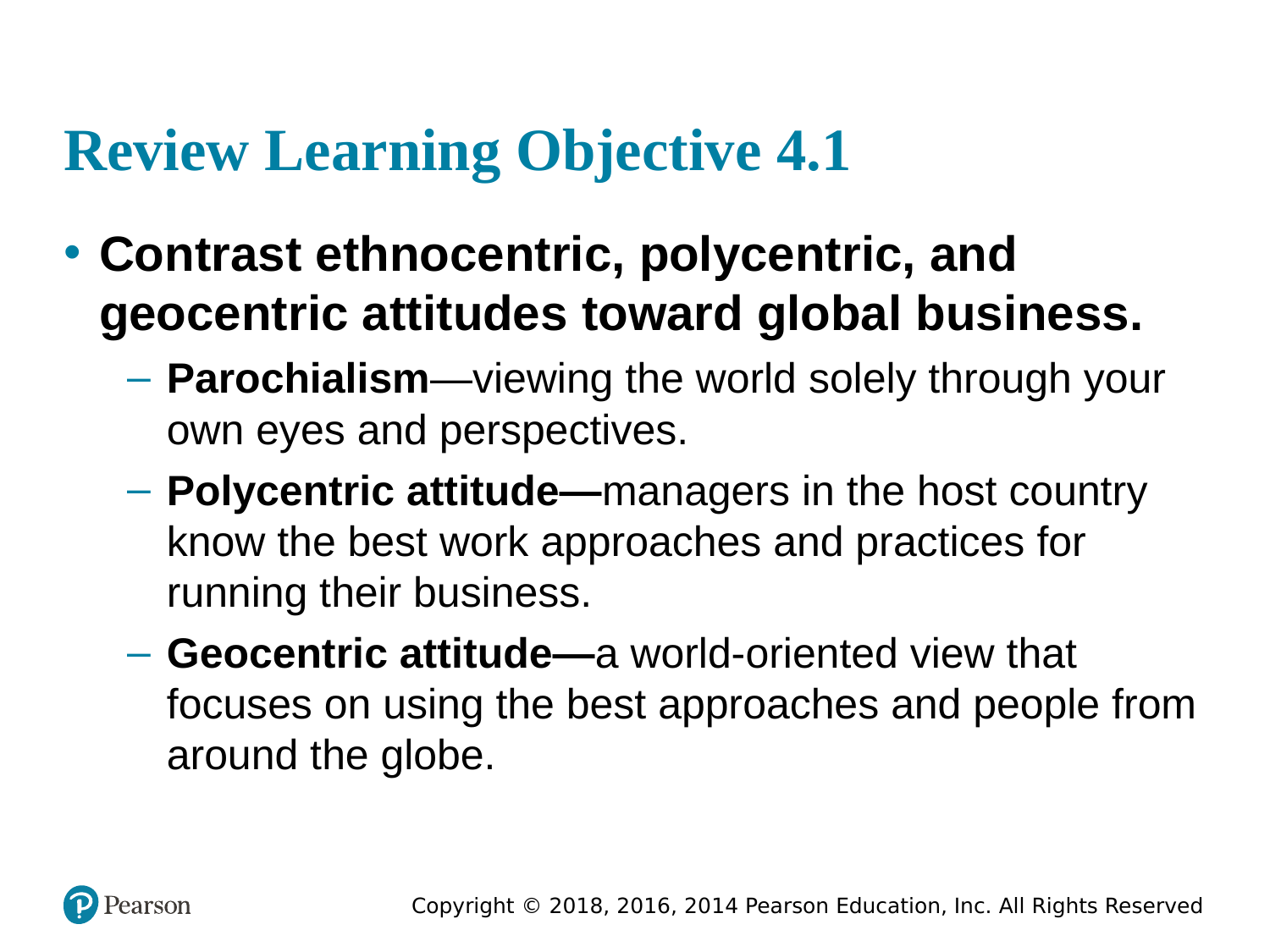

# Review Learning Objective 4.1
Contrast ethnocentric, polycentric, and geocentric attitudes toward global business.
Parochialism—viewing the world solely through your own eyes and perspectives.
Polycentric attitude—managers in the host country know the best work approaches and practices for running their business.
Geocentric attitude—a world-oriented view that focuses on using the best approaches and people from around the globe.